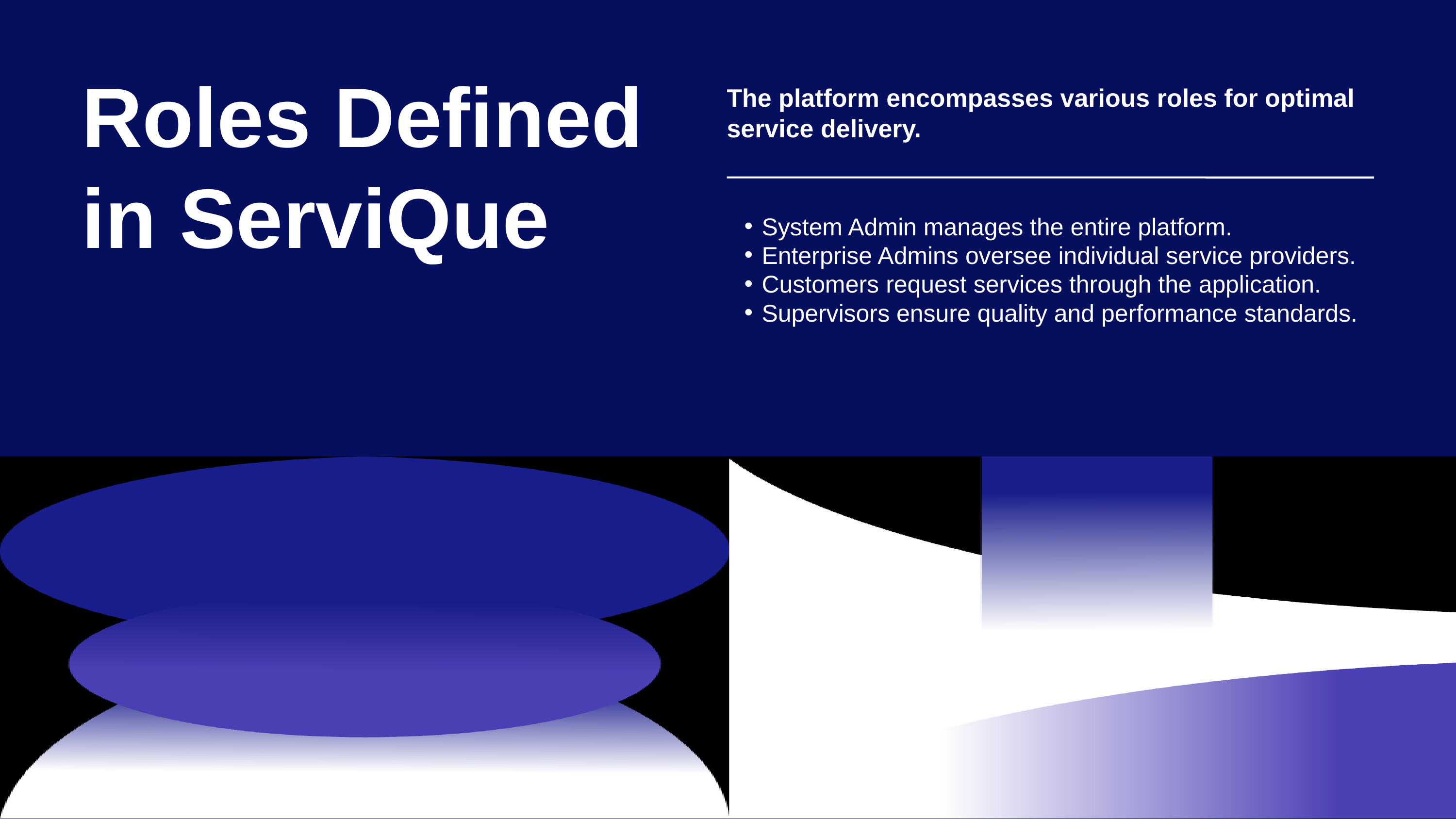

Roles Defined in ServiQue
The platform encompasses various roles for optimal service delivery.

System Admin manages the entire platform.
Enterprise Admins oversee individual service providers.
Customers request services through the application.
Supervisors ensure quality and performance standards.